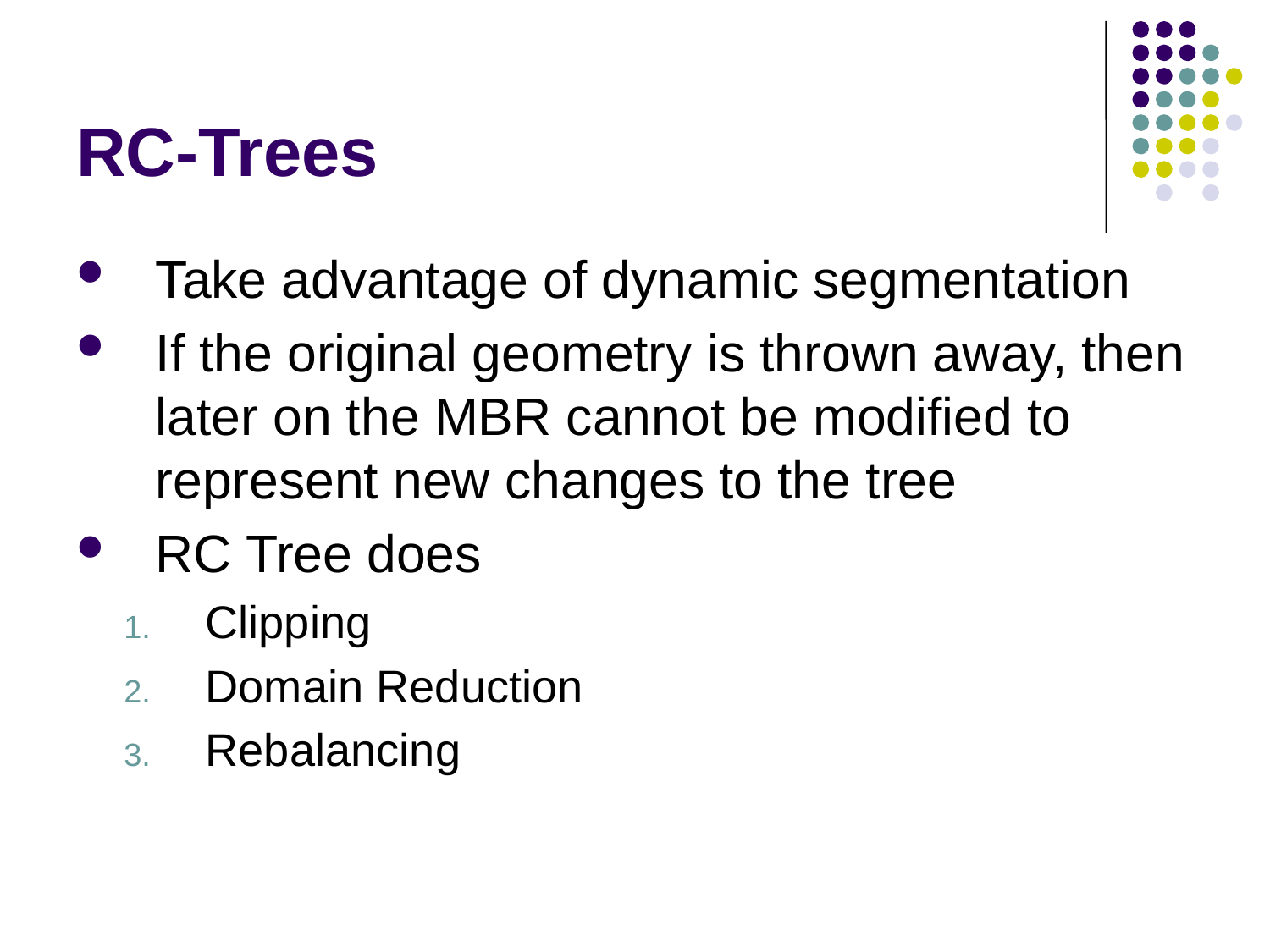

# RC-Trees
Take advantage of dynamic segmentation
If the original geometry is thrown away, then later on the MBR cannot be modified to represent new changes to the tree
RC Tree does
 Clipping
 Domain Reduction
 Rebalancing